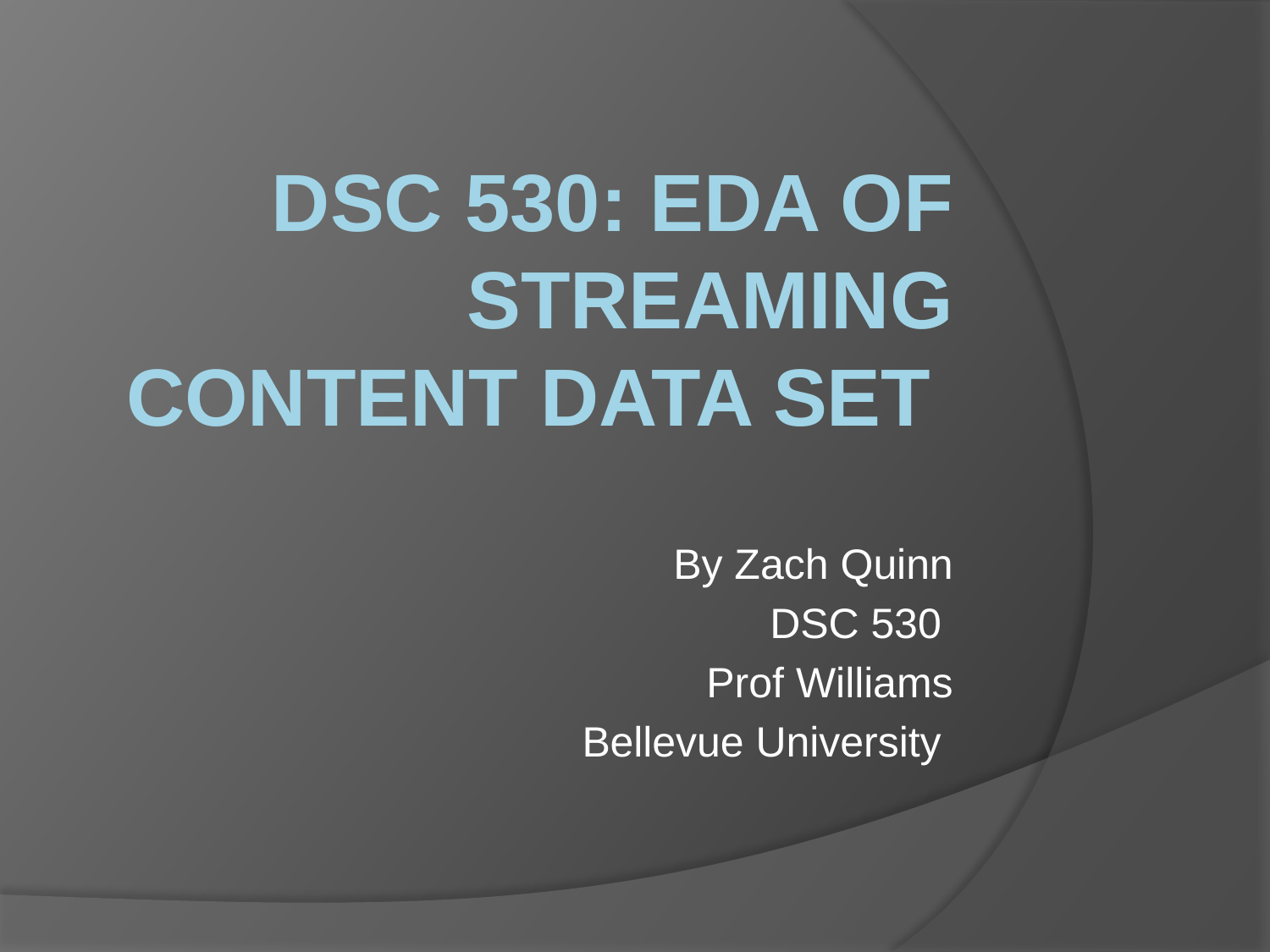

# DSC 530: EDA of Streaming Content Data Set
By Zach Quinn
DSC 530
Prof Williams
Bellevue University